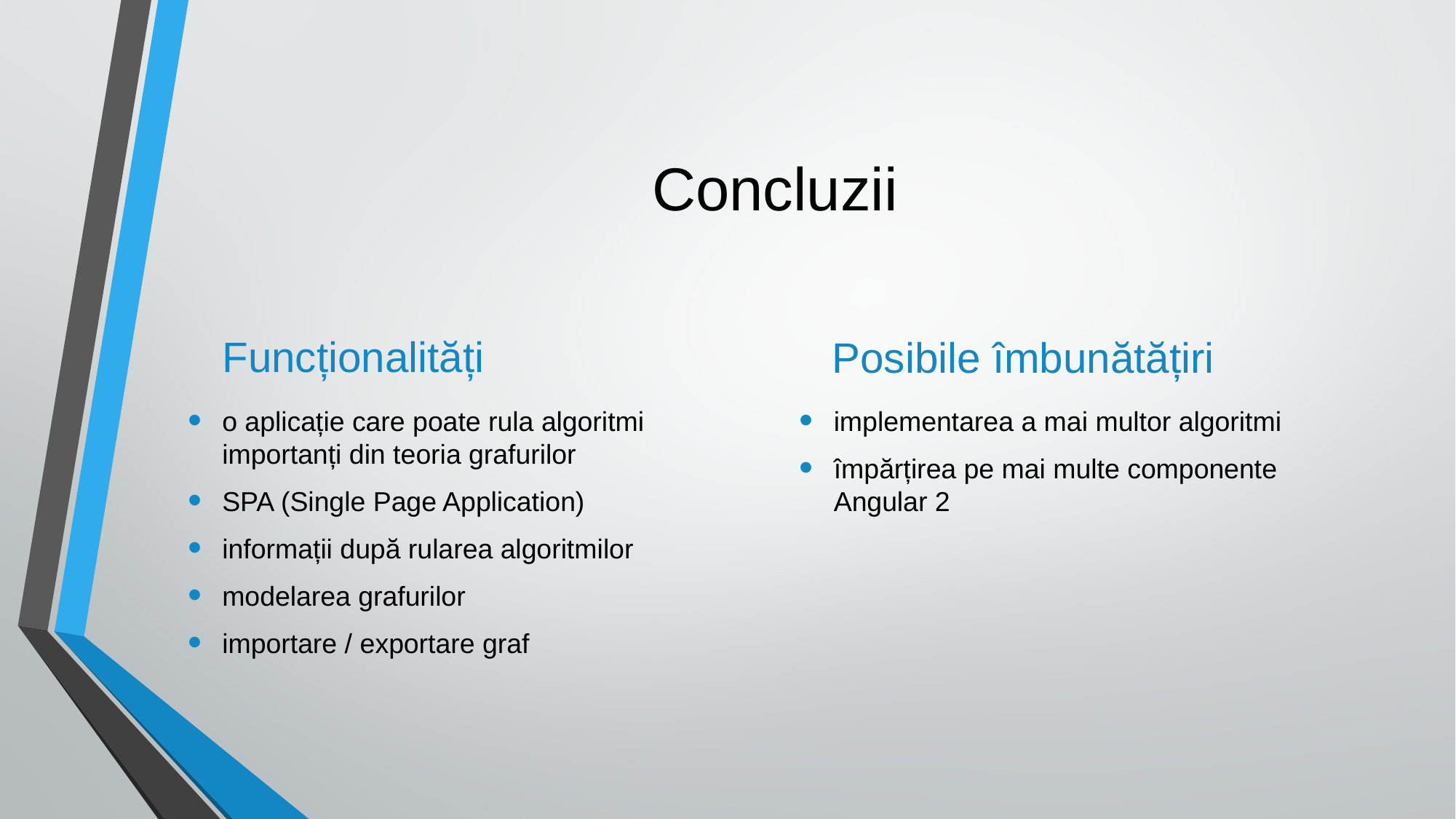

# Concluzii
Funcționalități
Posibile îmbunătățiri
o aplicație care poate rula algoritmi importanți din teoria grafurilor
SPA (Single Page Application)
informații după rularea algoritmilor
modelarea grafurilor
importare / exportare graf

implementarea a mai multor algoritmi
împărțirea pe mai multe componente Angular 2